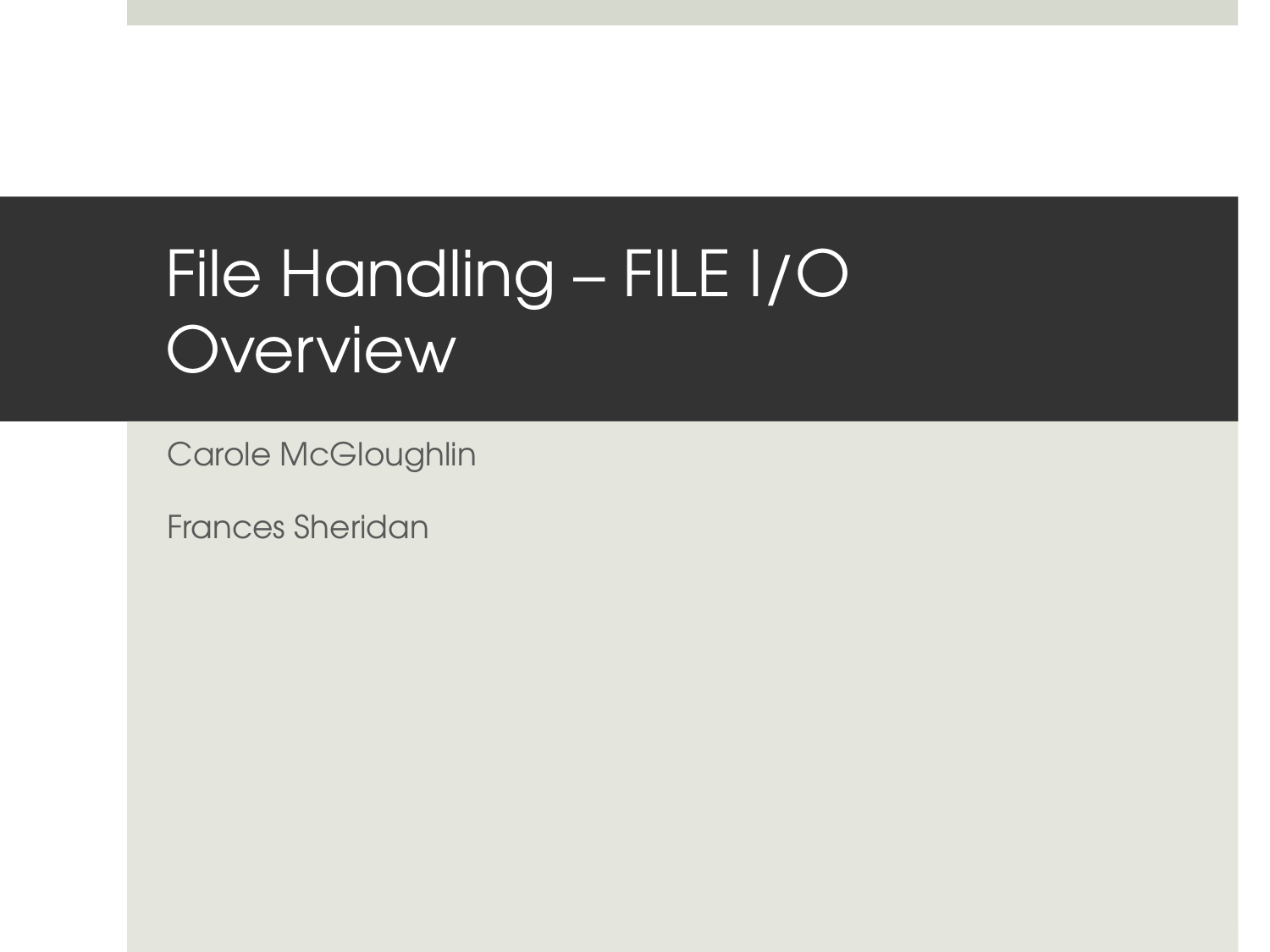

# File Handling – FILE I/O Overview
Carole McGloughlin
Frances Sheridan